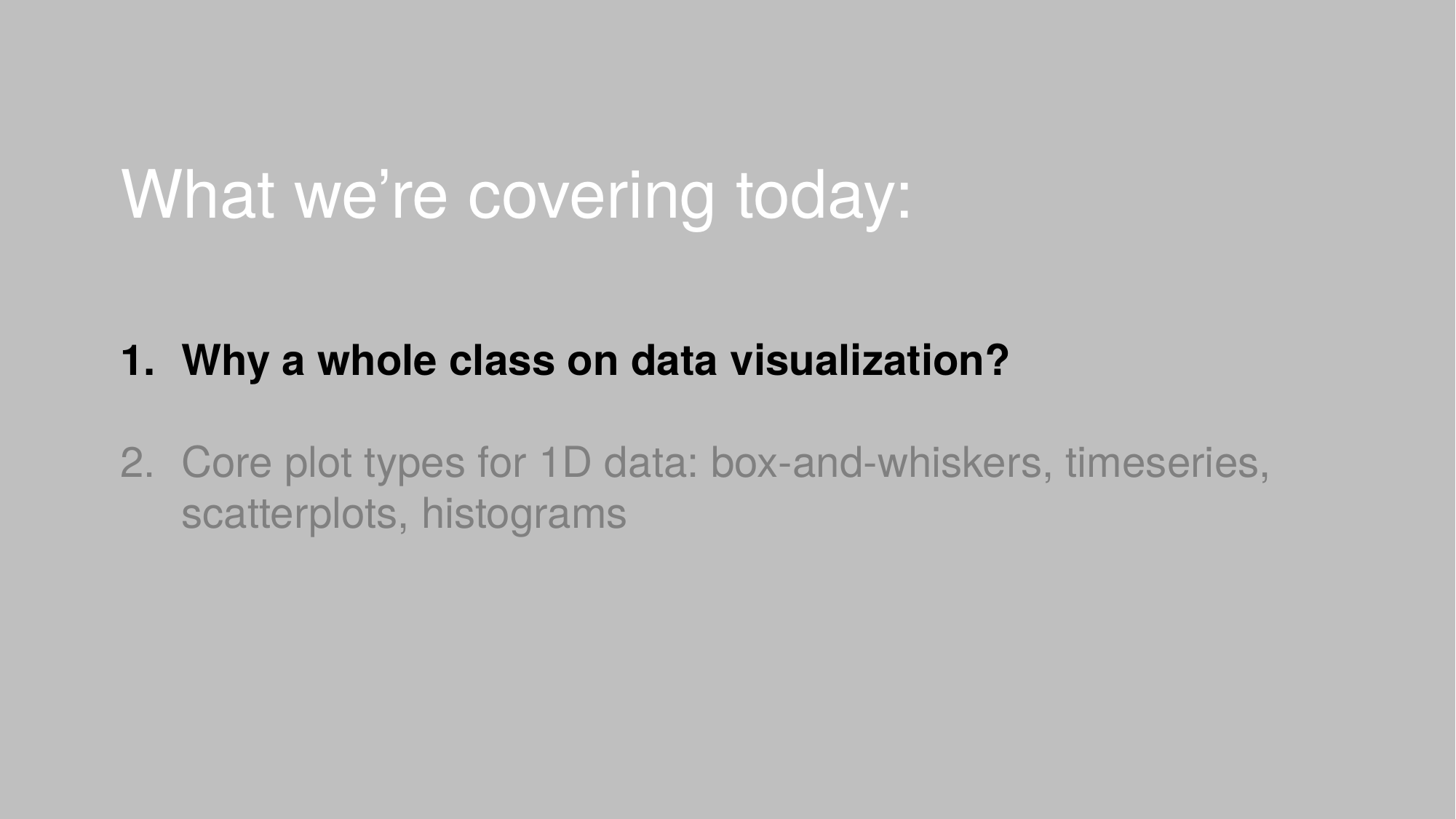

# What we’re covering today:
Why a whole class on data visualization?

Core plot types for 1D data: box-and-whiskers, timeseries, scatterplots, histograms